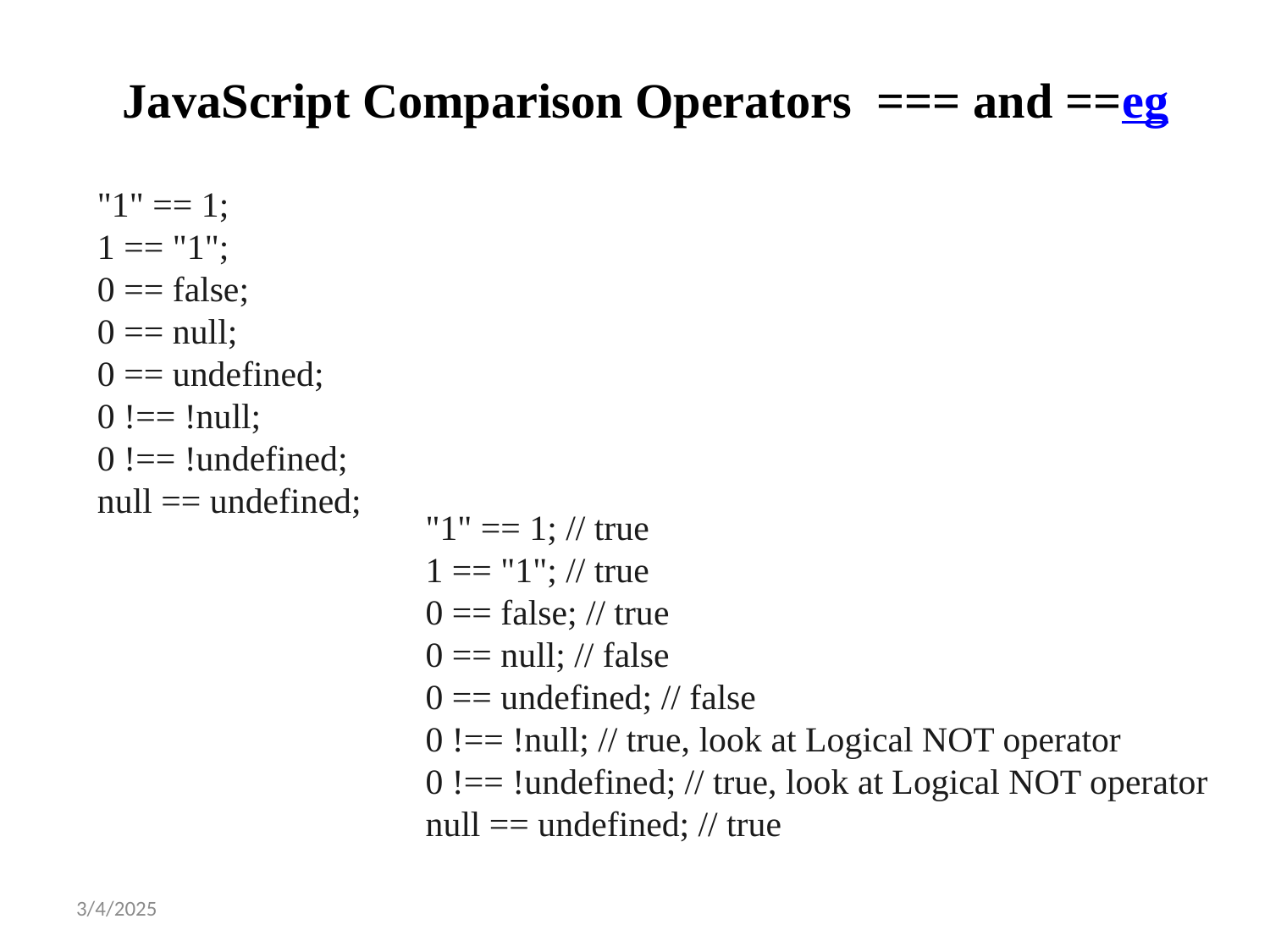

# JavaScript Comparison Operators  === and ==eg
"1" == 1;
1 == "1";
0 == false;
0 == null;
0 == undefined;
0 !== !null;
0 !== !undefined;
null == undefined;
"1" == 1; // true
1 == "1"; // true
0 == false; // true
0 == null; // false
0 == undefined; // false
0 !== !null; // true, look at Logical NOT operator
0 !== !undefined; // true, look at Logical NOT operator
null == undefined; // true
3/4/2025